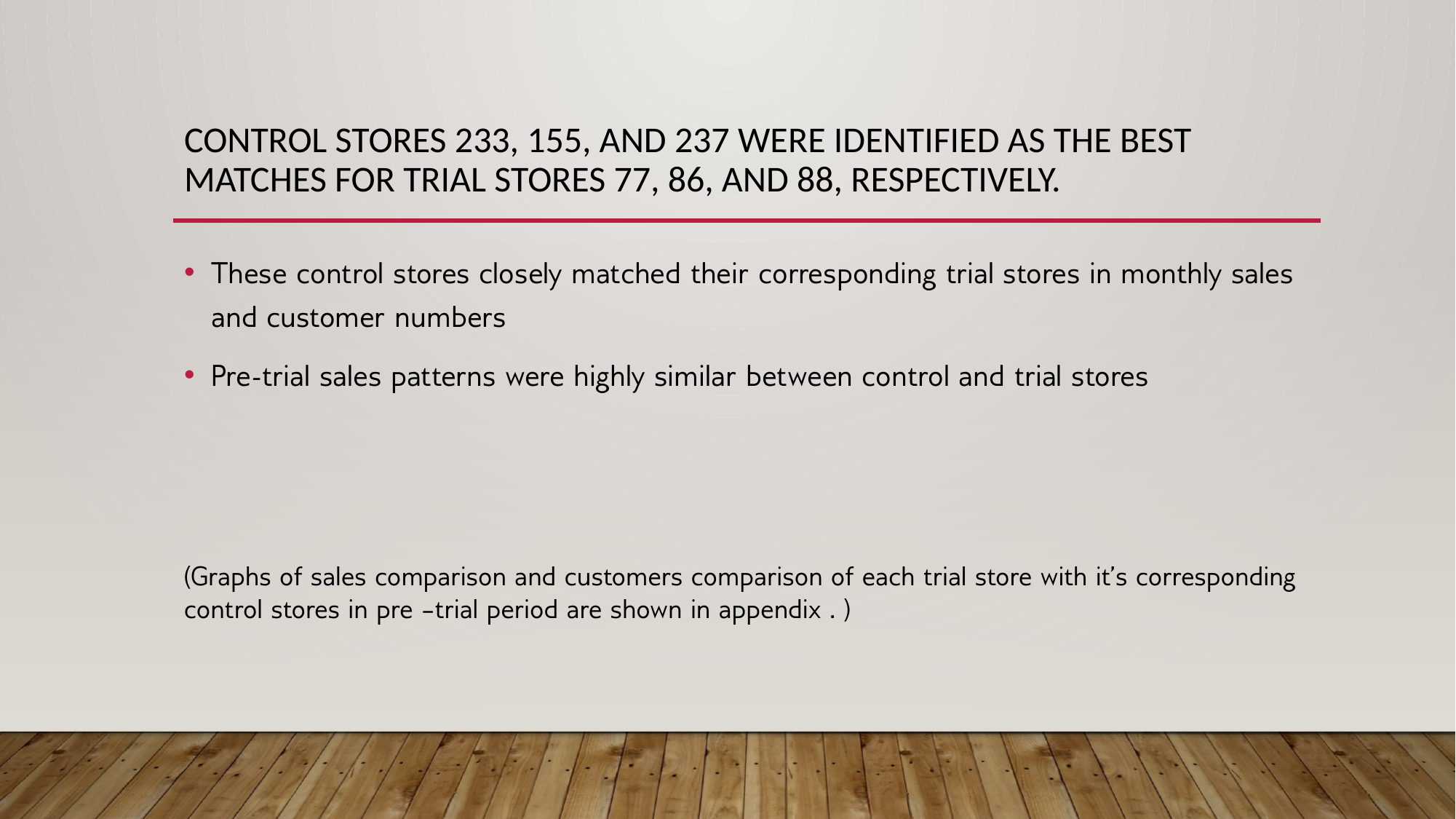

# Control stores 233, 155, and 237 were identified as the best matches for trial stores 77, 86, and 88, respectively.
These control stores closely matched their corresponding trial stores in monthly sales and customer numbers
Pre-trial sales patterns were highly similar between control and trial stores

(Graphs of sales comparison and customers comparison of each trial store with it’s corresponding control stores in pre –trial period are shown in appendix . )